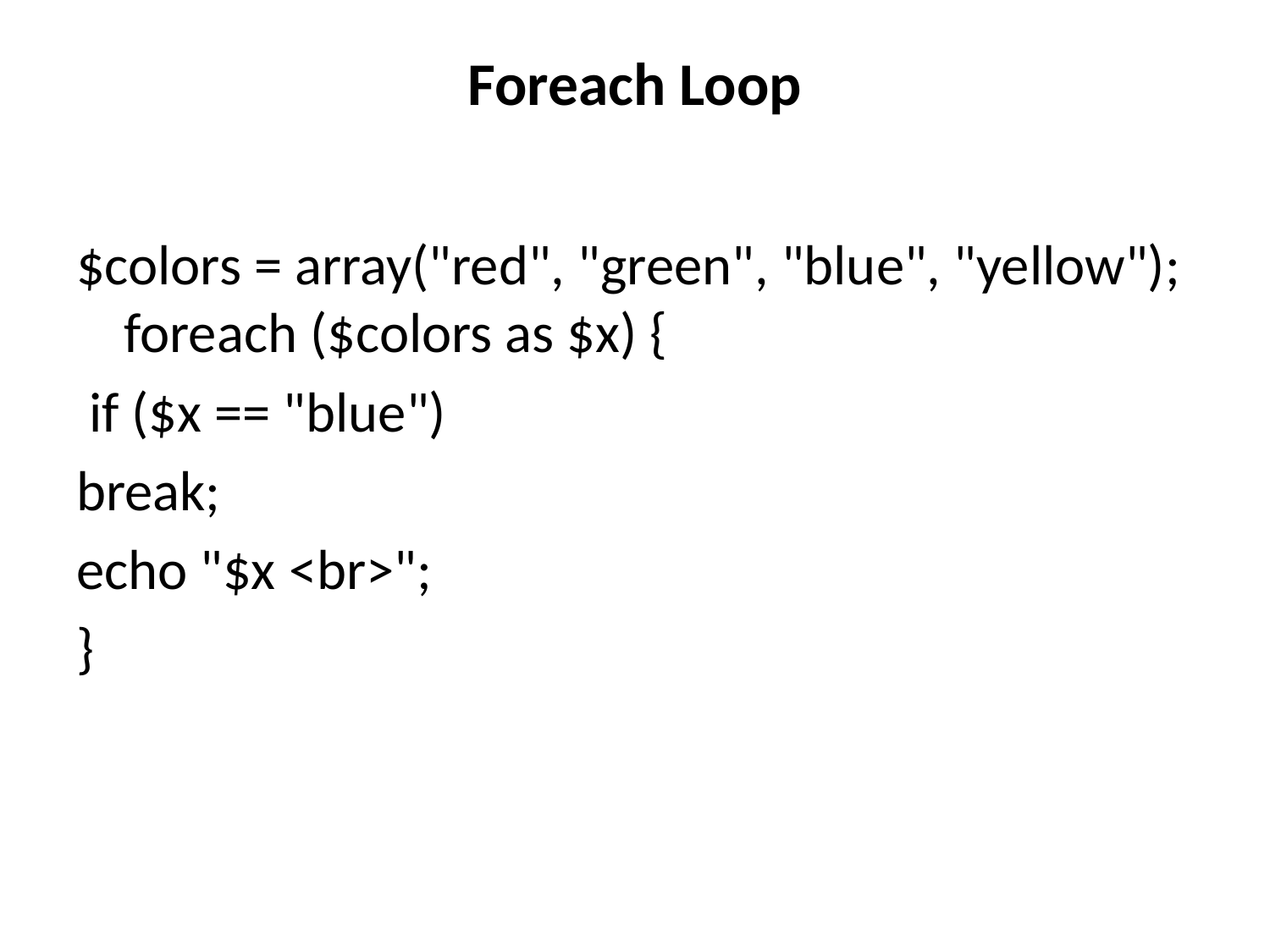

# Foreach Loop
$colors = array("red", "green", "blue", "yellow"); foreach ($colors as $x) {
 if ($x == "blue")
break;
echo "$x <br>";
}